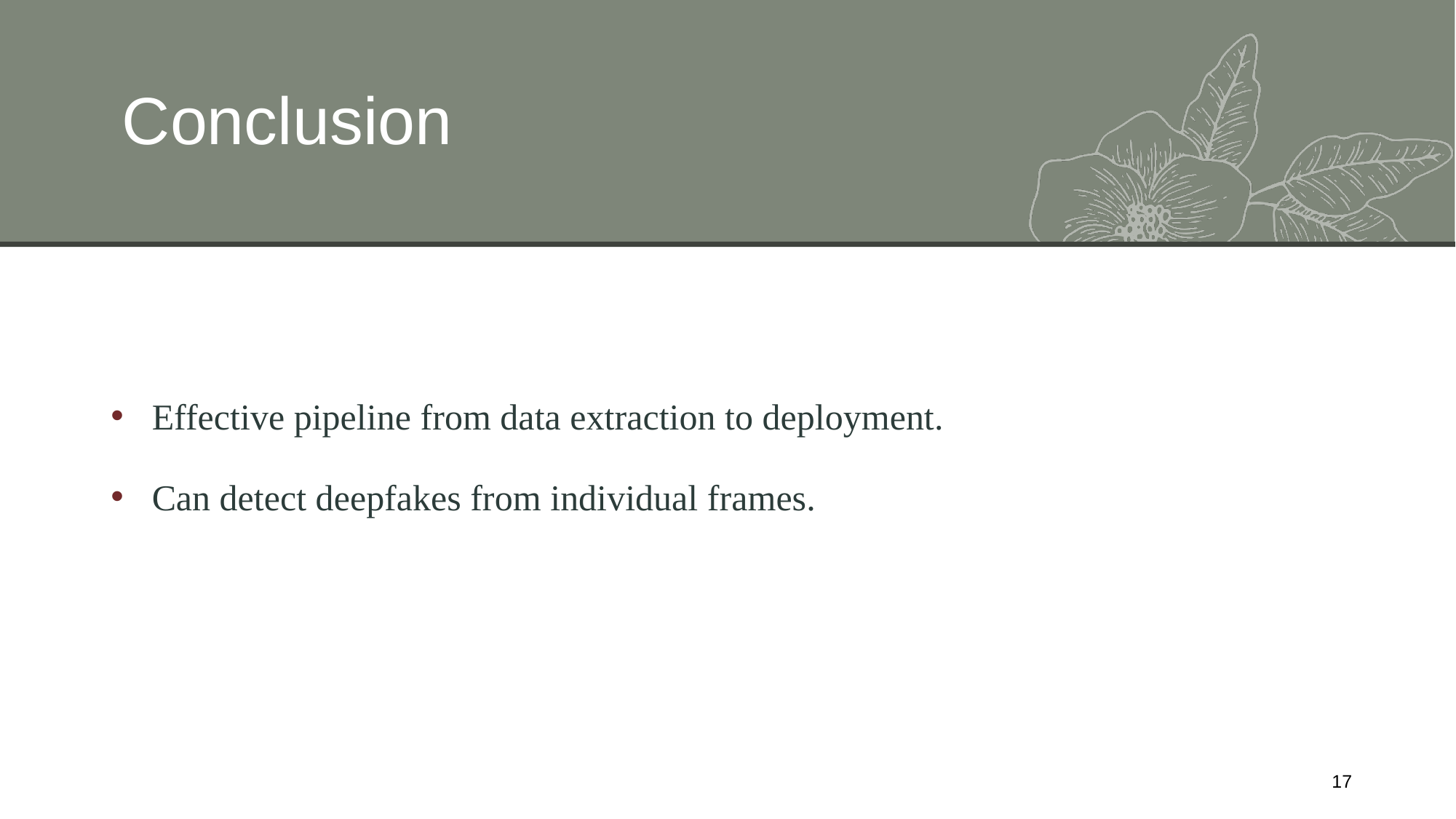

# Conclusion
﻿Effective pipeline from data extraction to deployment.
﻿Can detect deepfakes from individual frames.

17